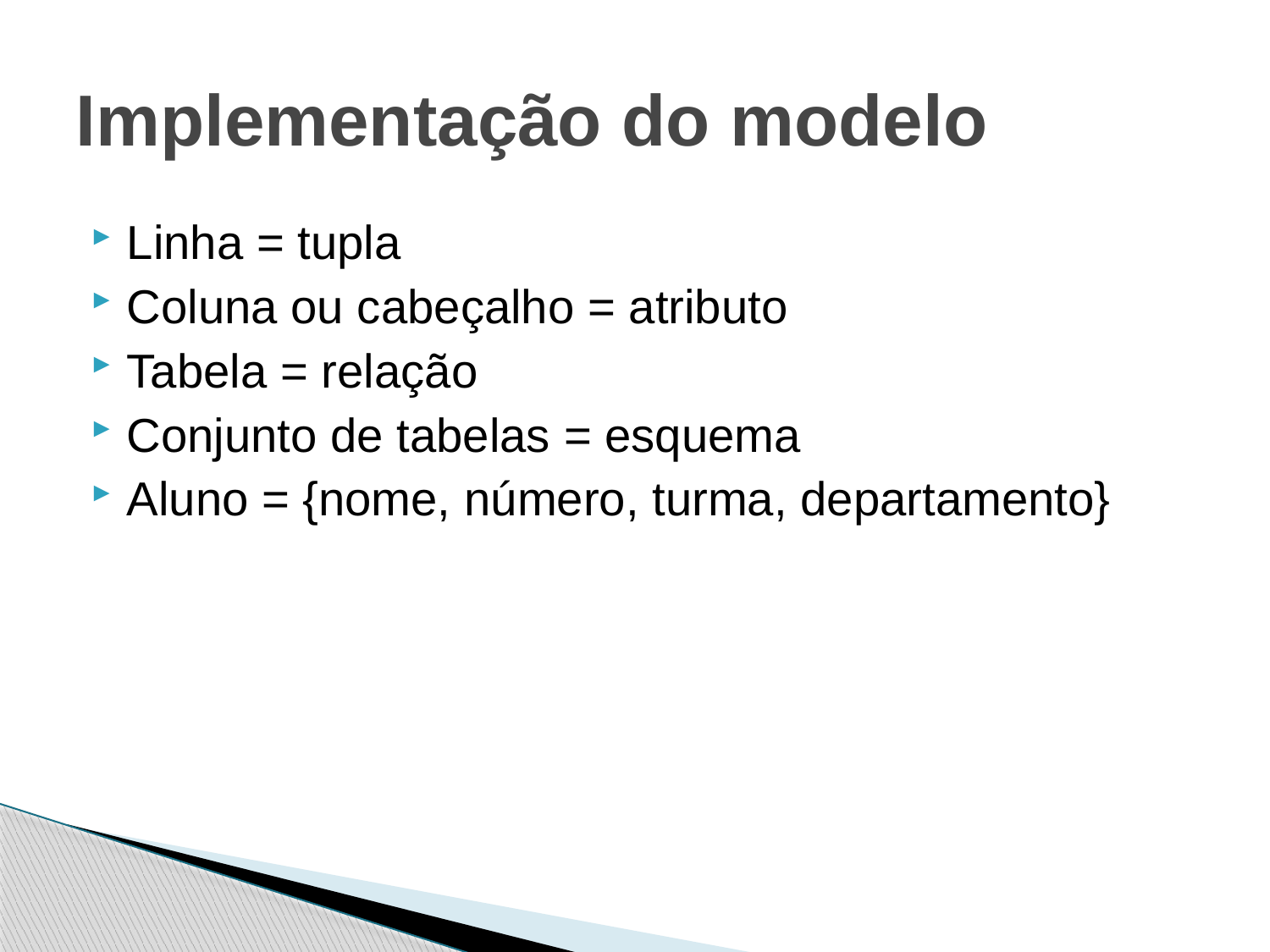

# Implementação do modelo
Linha = tupla
Coluna ou cabeçalho = atributo
Tabela = relação
Conjunto de tabelas = esquema
Aluno = {nome, número, turma, departamento}